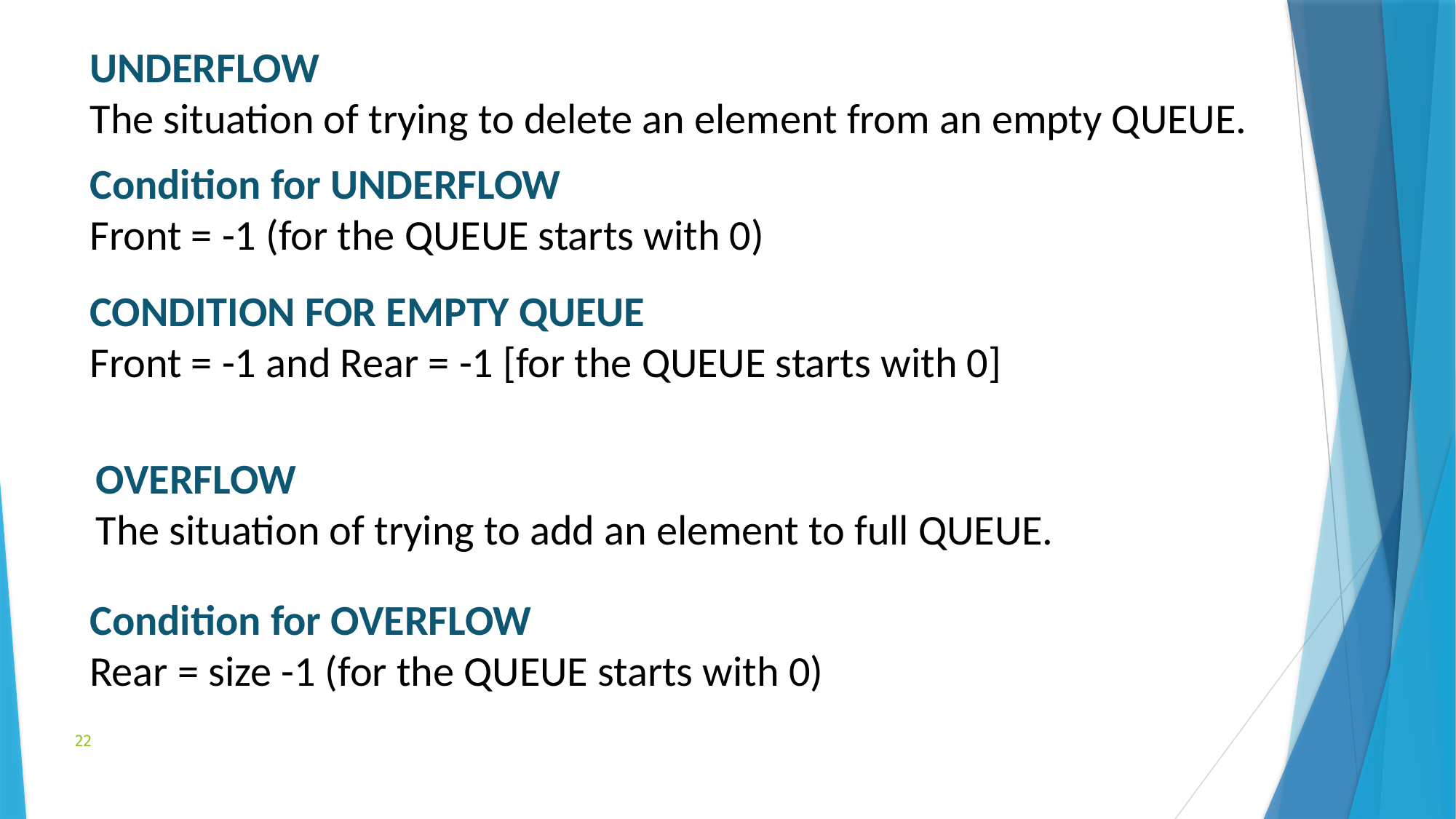

UNDERFLOW
The situation of trying to delete an element from an empty QUEUE.

Condition for UNDERFLOW
Front = -1 (for the QUEUE starts with 0)

CONDITION FOR EMPTY QUEUE
Front = -1 and Rear = -1 [for the QUEUE starts with 0]
OVERFLOW
The situation of trying to add an element to full QUEUE.

Condition for OVERFLOW
Rear = size -1 (for the QUEUE starts with 0)
22